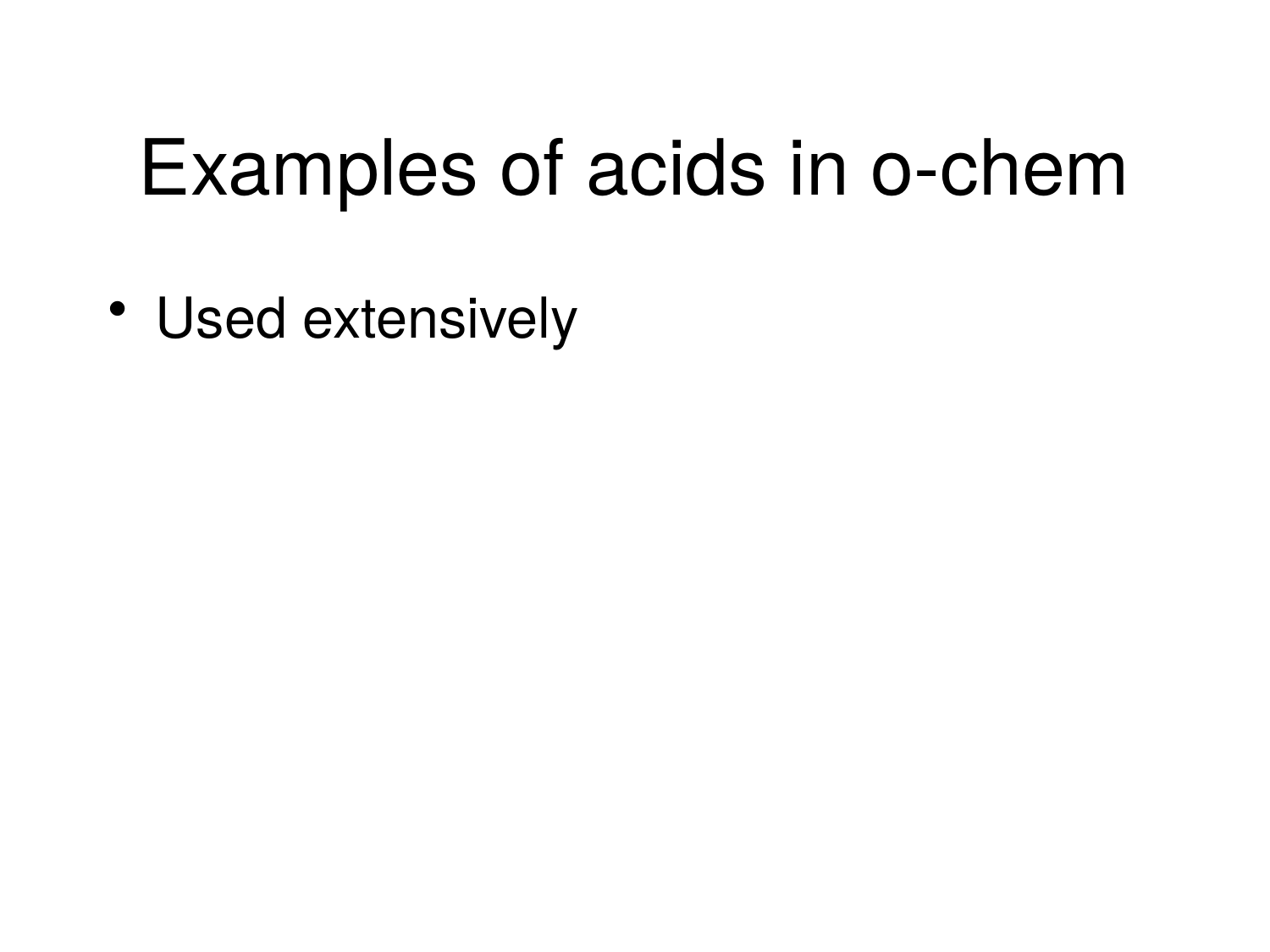

# Examples of acids in o-chem
Used extensively